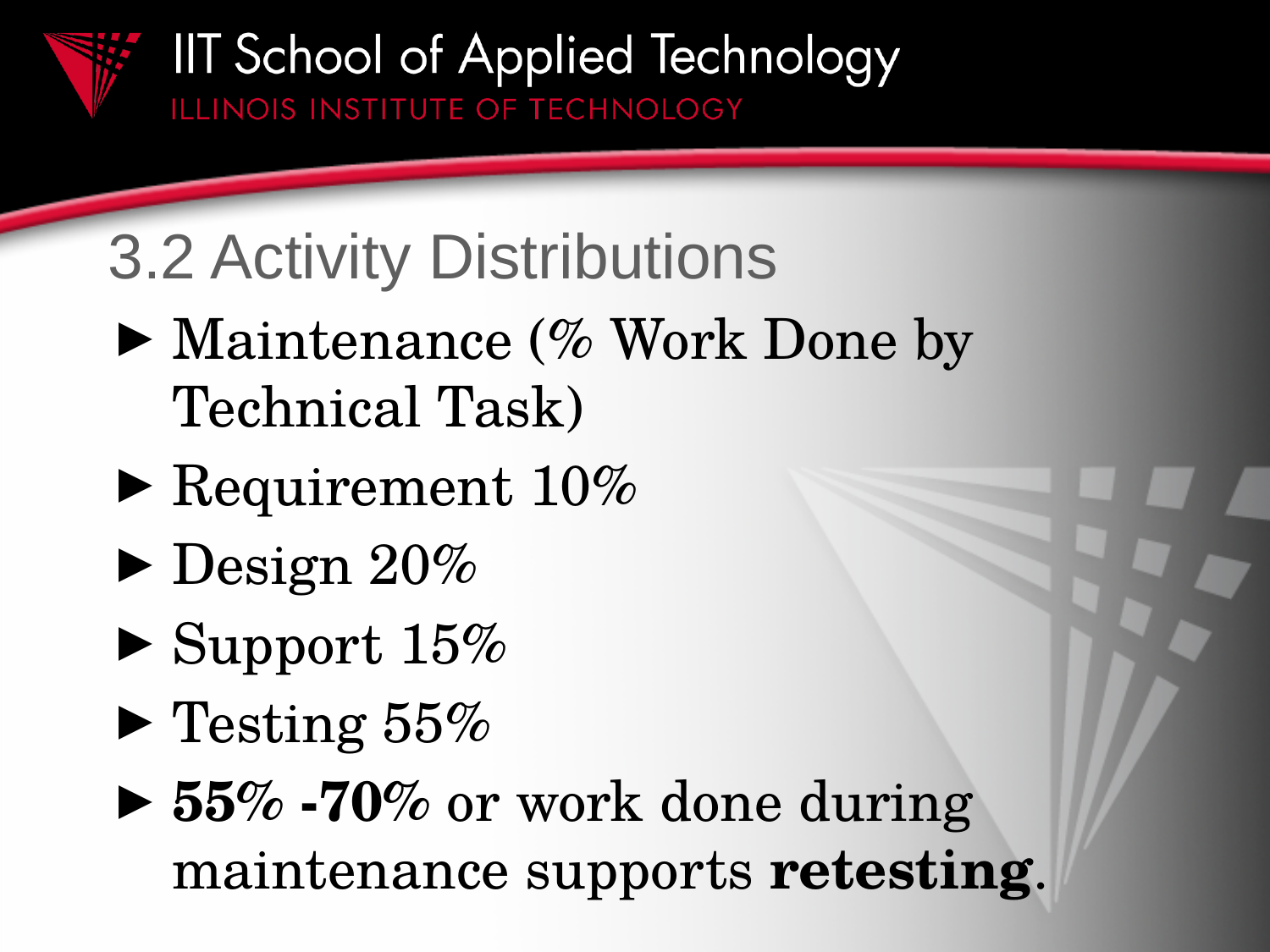

# 3.2 Activity Distributions
Maintenance (% Work Done by Technical Task)
Requirement 10%
Design 20%
Support 15%
Testing 55%
55% -70% or work done during maintenance supports retesting.